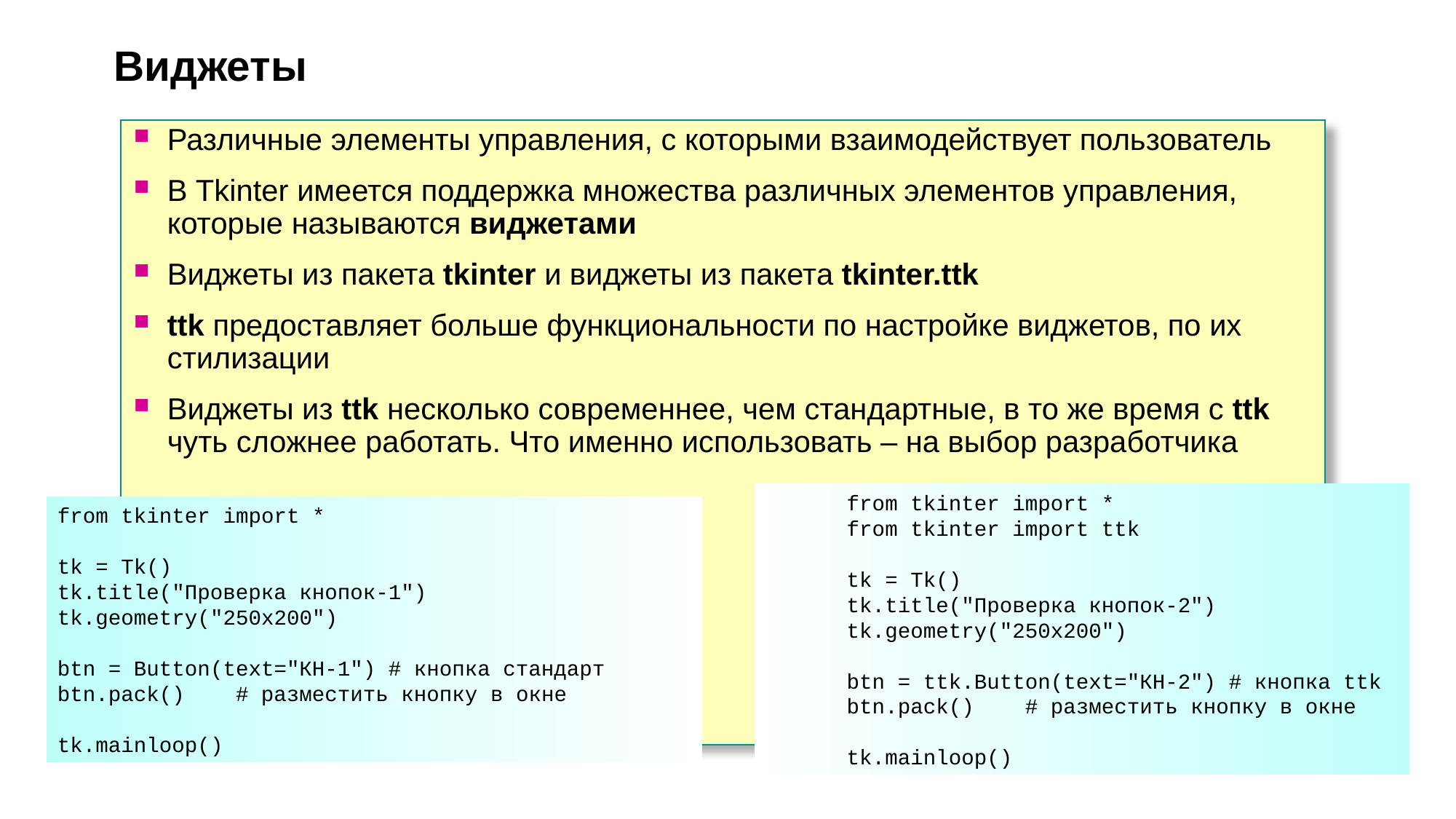

# Виджеты
Различные элементы управления, с которыми взаимодействует пользователь
В Tkinter имеется поддержка множества различных элементов управления, которые называются виджетами
Виджеты из пакета tkinter и виджеты из пакета tkinter.ttk
ttk предоставляет больше функциональности по настройке виджетов, по их стилизации
Виджеты из ttk несколько современнее, чем стандартные, в то же время с ttk чуть сложнее работать. Что именно использовать – на выбор разработчика
from tkinter import *
from tkinter import ttk

tk = Tk()
tk.title("Проверка кнопок-2")
tk.geometry("250x200")

btn = ttk.Button(text="КН-2") # кнопка ttk
btn.pack()    # разместить кнопку в окне

tk.mainloop()
from tkinter import *

tk = Tk()
tk.title("Проверка кнопок-1")
tk.geometry("250x200")

btn = Button(text="КН-1") # кнопка стандарт
btn.pack()    # разместить кнопку в окне

tk.mainloop()